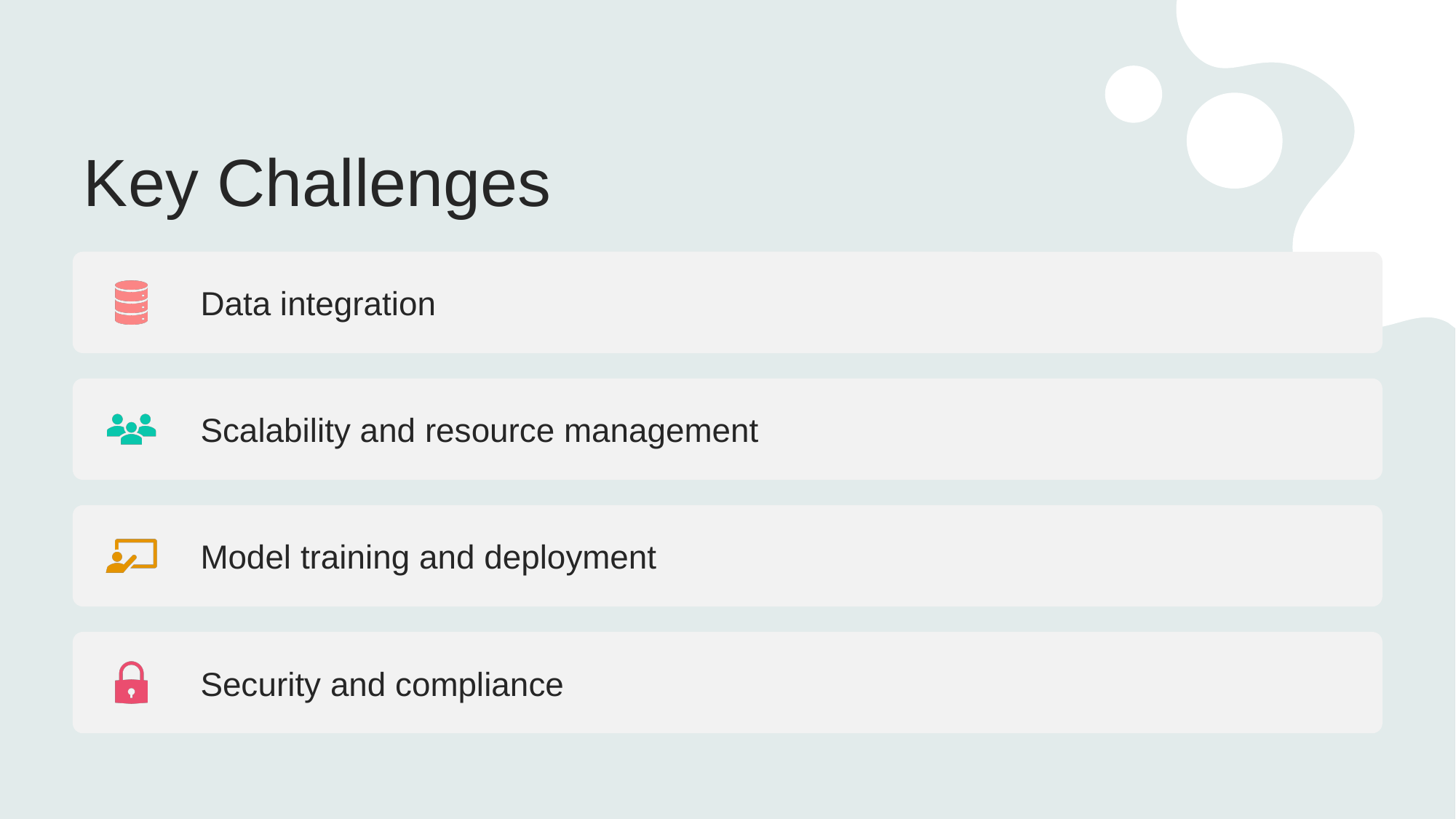

# Key Challenges
Data integration
Scalability and resource management
Model training and deployment
Security and compliance